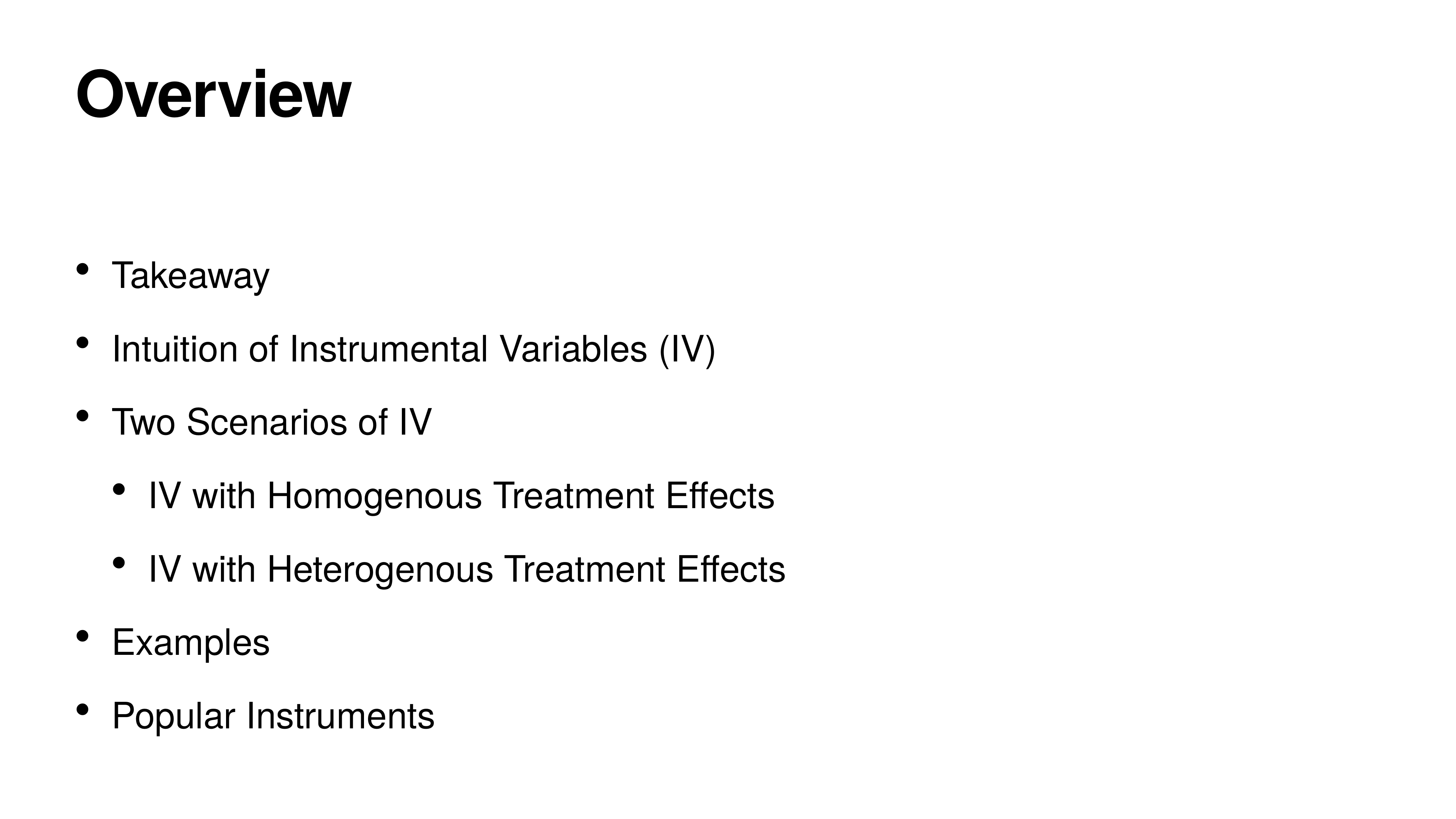

# Overview
Takeaway
Intuition of Instrumental Variables (IV)
Two Scenarios of IV
IV with Homogenous Treatment Effects
IV with Heterogenous Treatment Effects
Examples
Popular Instruments